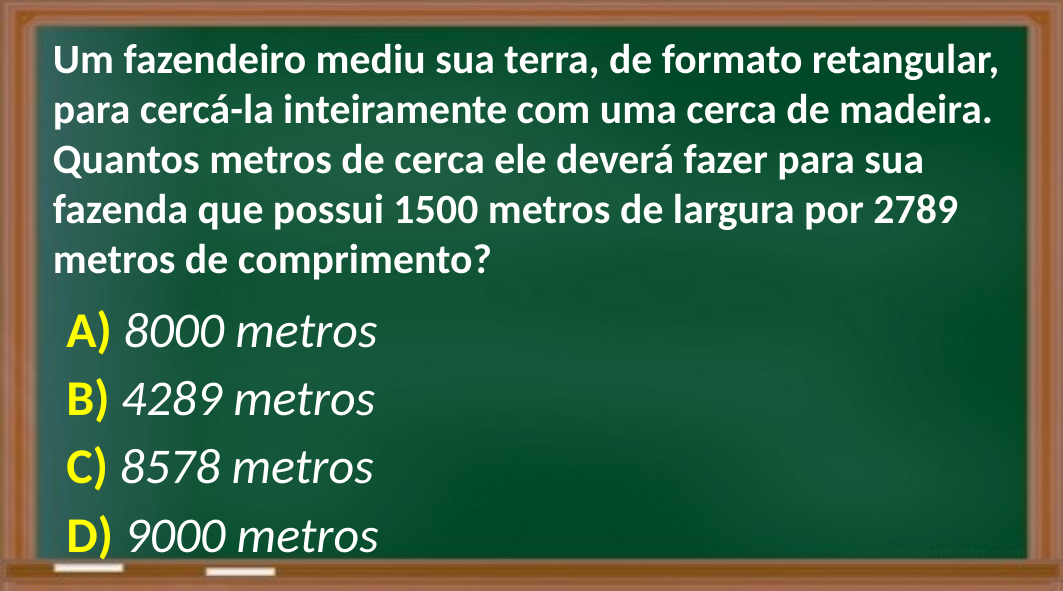

Um fazendeiro mediu sua terra, de formato retangular, para cercá-la inteiramente com uma cerca de madeira. Quantos metros de cerca ele deverá fazer para sua fazenda que possui 1500 metros de largura por 2789 metros de comprimento?

A) 8000 metros
B) 4289 metros
C) 8578 metros

D) 9000 metros